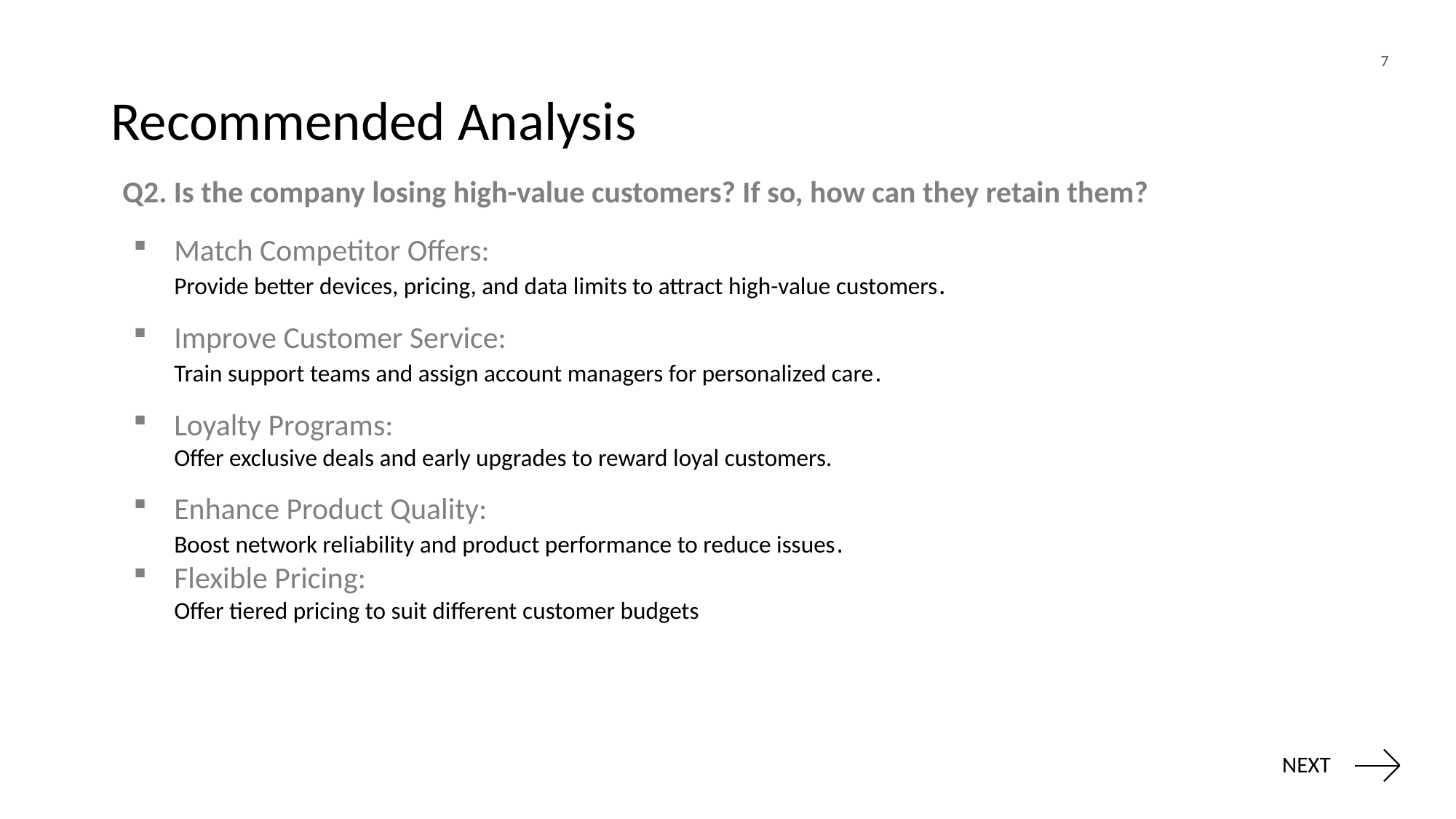

7
# Recommended Analysis
Q2. Is the company losing high-value customers? If so, how can they retain them?

Match Competitor Offers:
Provide better devices, pricing, and data limits to attract high-value customers.
Improve Customer Service:
Train support teams and assign account managers for personalized care.
Loyalty Programs:
Offer exclusive deals and early upgrades to reward loyal customers.
Enhance Product Quality:
Boost network reliability and product performance to reduce issues.
Flexible Pricing:
Offer tiered pricing to suit different customer budgets